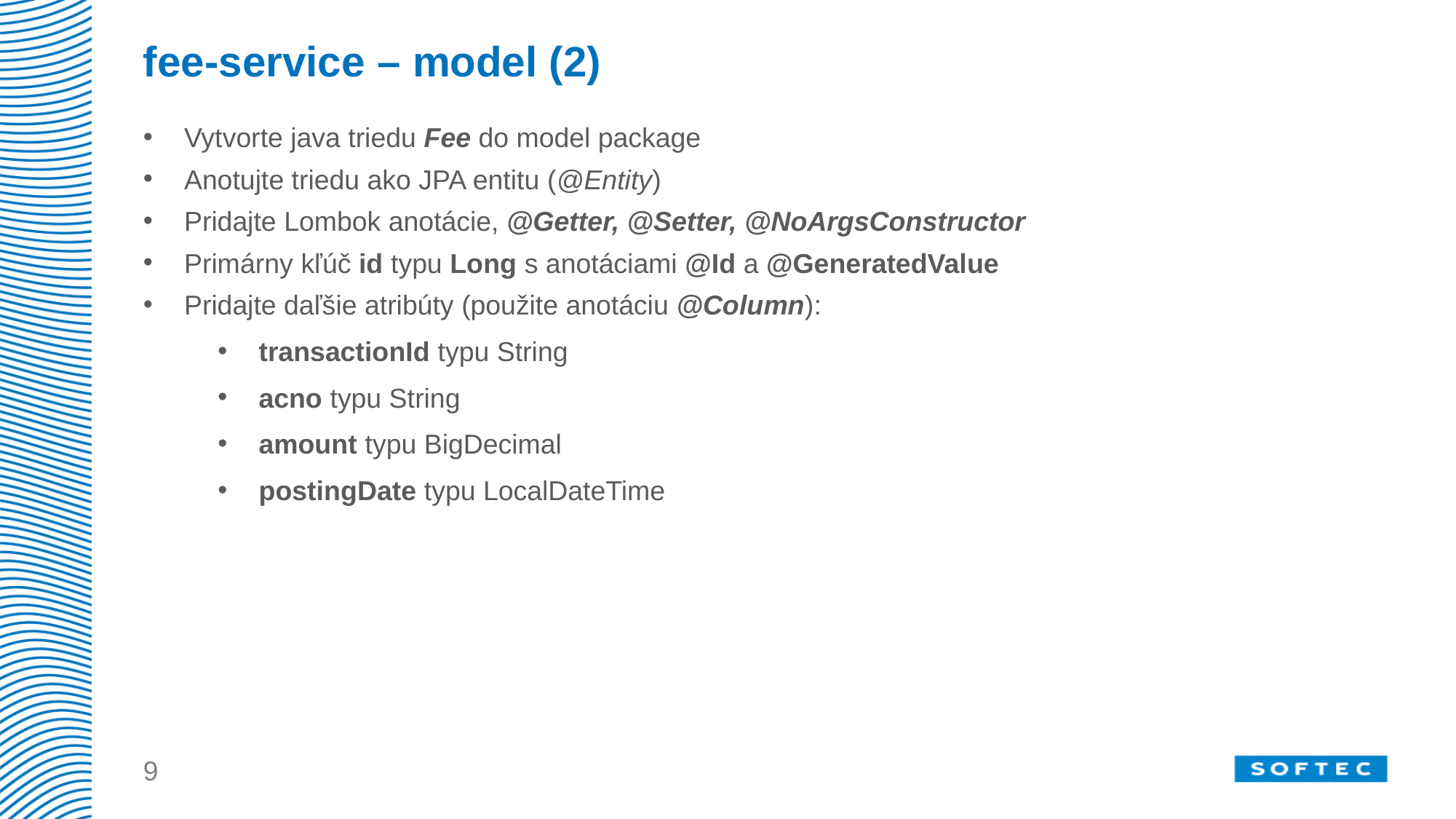

# fee-service – model (2)
Vytvorte java triedu Fee do model package
Anotujte triedu ako JPA entitu (@Entity)
Pridajte Lombok anotácie, @Getter, @Setter, @NoArgsConstructor
Primárny kľúč id typu Long s anotáciami @Id a @GeneratedValue
Pridajte daľšie atribúty (použite anotáciu @Column):
transactionId typu String
acno typu String
amount typu BigDecimal
postingDate typu LocalDateTime